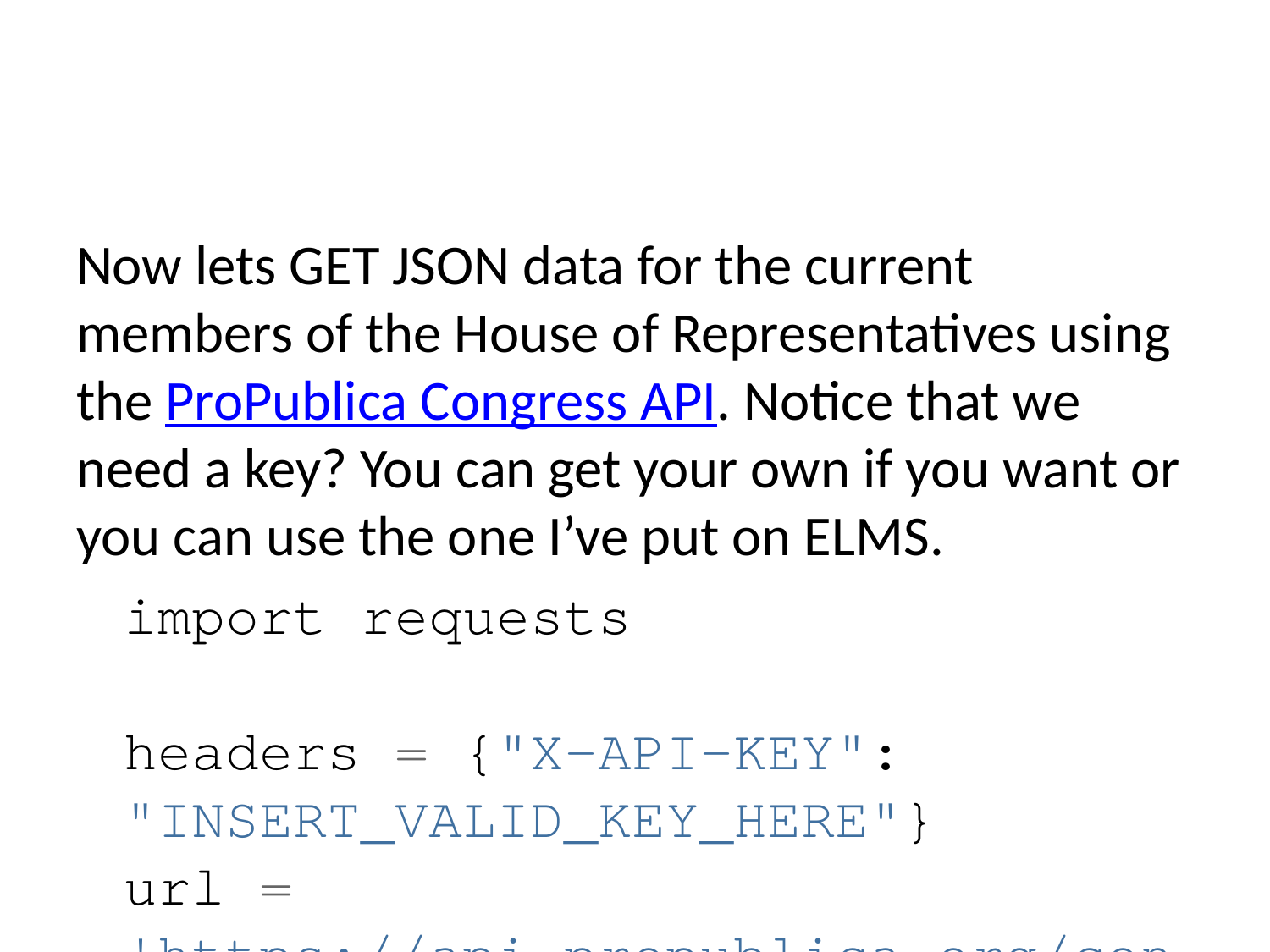

Now lets GET JSON data for the current members of the House of Representatives using the ProPublica Congress API. Notice that we need a key? You can get your own if you want or you can use the one I’ve put on ELMS.
import requests
headers = {"X-API-KEY": "INSERT_VALID_KEY_HERE"}
url = 'https://api.propublica.org/congress/v1/116/house/members.json'
resp = requests.get(url, headers=headers)
print(resp.json())